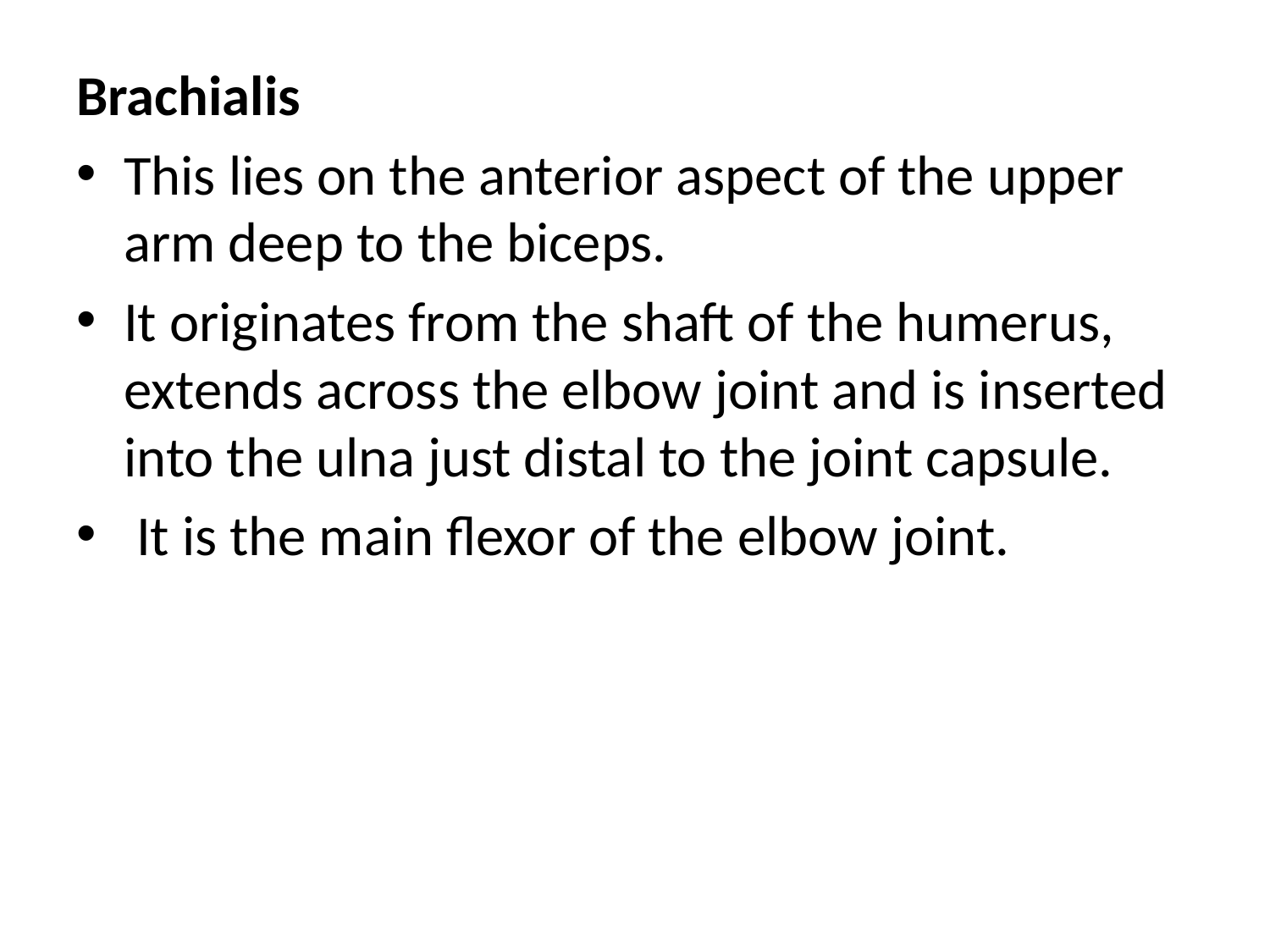

Brachialis
This lies on the anterior aspect of the upper arm deep to the biceps.
It originates from the shaft of the humerus, extends across the elbow joint and is inserted into the ulna just distal to the joint capsule.
 It is the main flexor of the elbow joint.